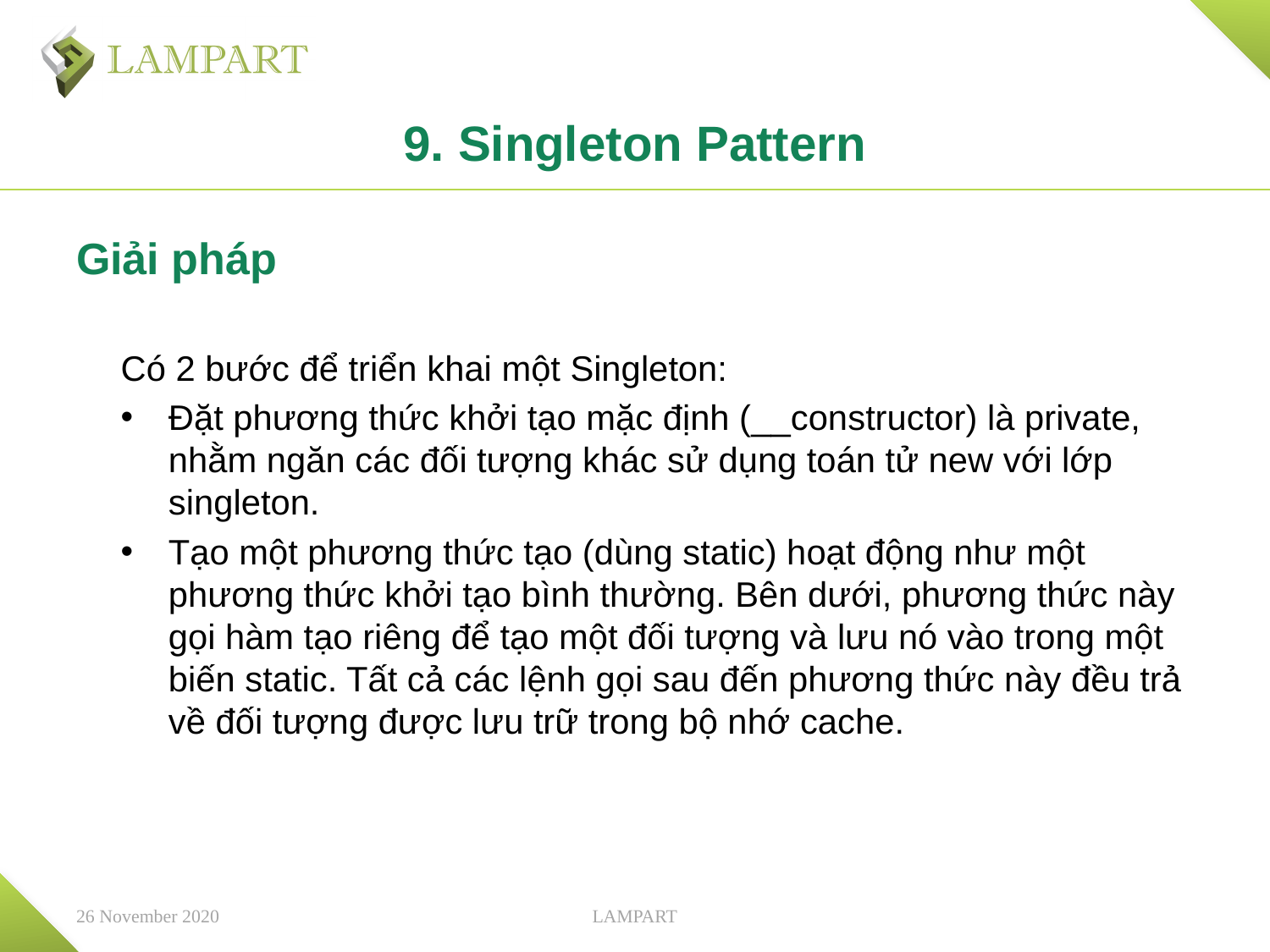

# 9. Singleton Pattern
Giải pháp
Có 2 bước để triển khai một Singleton:
Đặt phương thức khởi tạo mặc định (__constructor) là private, nhằm ngăn các đối tượng khác sử dụng toán tử new với lớp singleton.
Tạo một phương thức tạo (dùng static) hoạt động như một phương thức khởi tạo bình thường. Bên dưới, phương thức này gọi hàm tạo riêng để tạo một đối tượng và lưu nó vào trong một biến static. Tất cả các lệnh gọi sau đến phương thức này đều trả về đối tượng được lưu trữ trong bộ nhớ cache.
26 November 2020
LAMPART
8